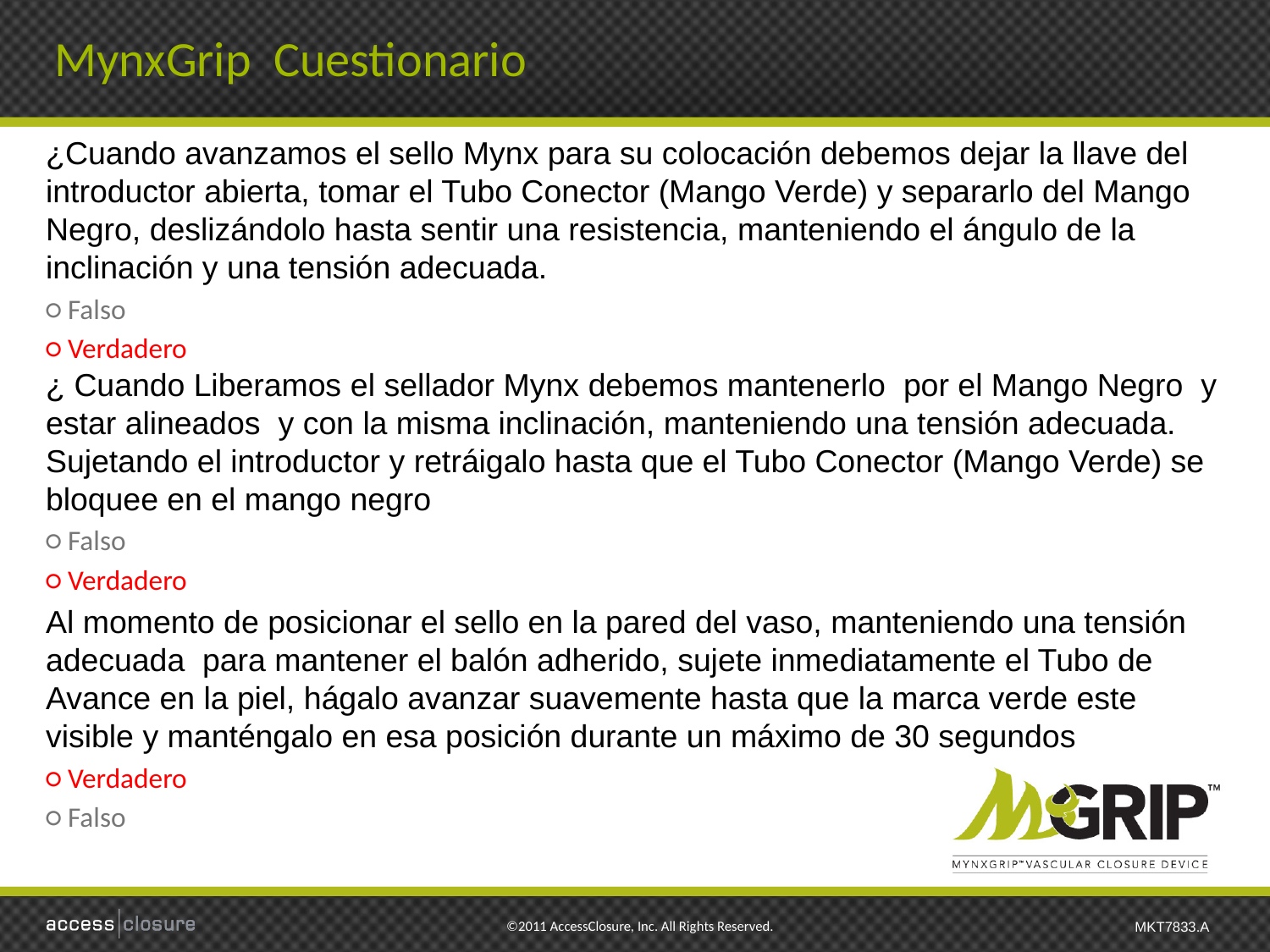

# MynxGrip  Cuestionario
¿Cuando avanzamos el sello Mynx para su colocación debemos dejar la llave del introductor abierta, tomar el Tubo Conector (Mango Verde) y separarlo del Mango Negro, deslizándolo hasta sentir una resistencia, manteniendo el ángulo de la inclinación y una tensión adecuada.
○ Falso
○ Verdadero
¿ Cuando Liberamos el sellador Mynx debemos mantenerlo  por el Mango Negro  y estar alineados  y con la misma inclinación, manteniendo una tensión adecuada.
Sujetando el introductor y retráigalo hasta que el Tubo Conector (Mango Verde) se bloquee en el mango negro
○ Falso
○ Verdadero
Al momento de posicionar el sello en la pared del vaso, manteniendo una tensión adecuada  para mantener el balón adherido, sujete inmediatamente el Tubo de Avance en la piel, hágalo avanzar suavemente hasta que la marca verde este visible y manténgalo en esa posición durante un máximo de 30 segundos
○ Verdadero
○ Falso